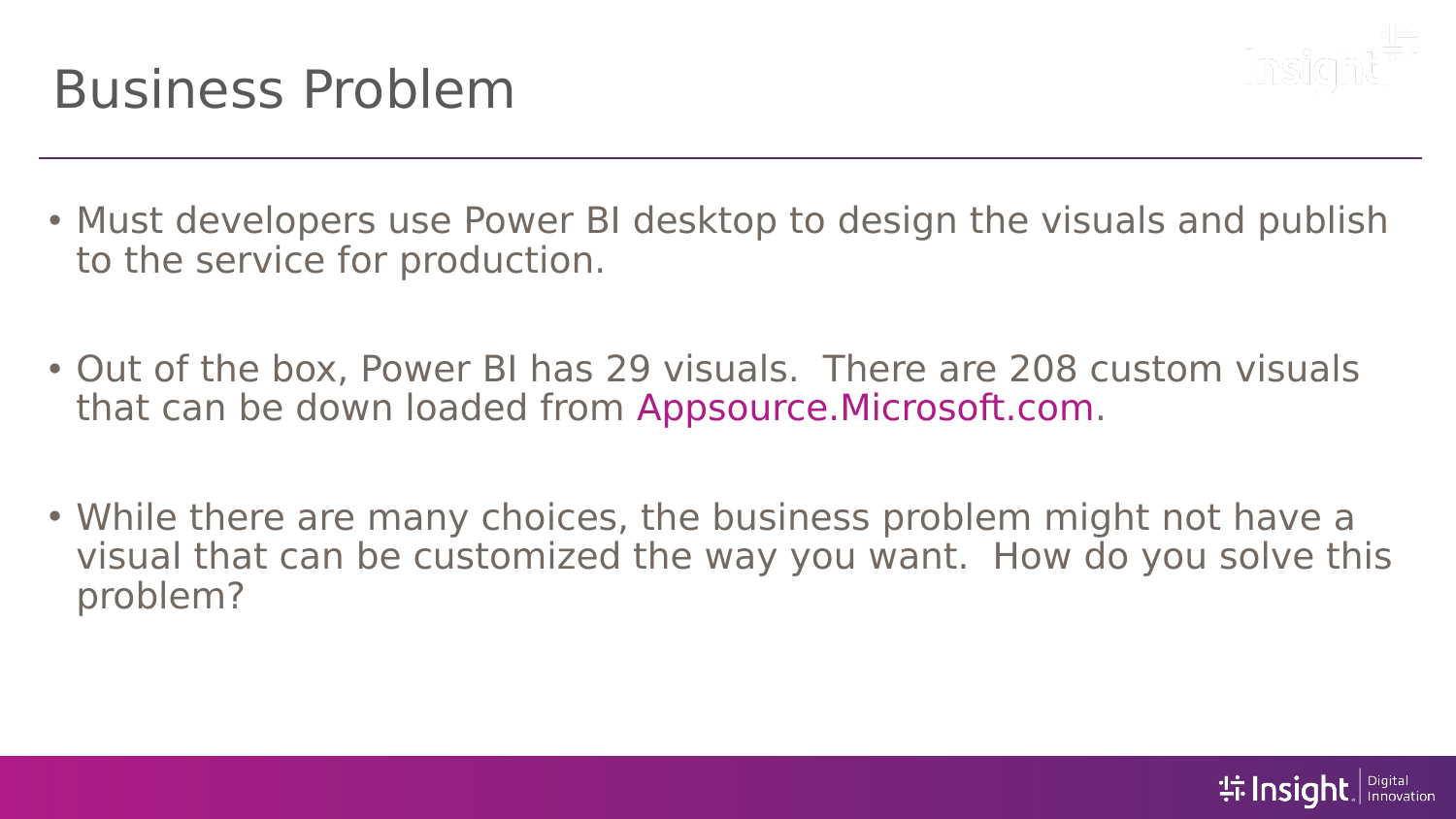

# Business Problem
Must developers use Power BI desktop to design the visuals and publish to the service for production.

Out of the box, Power BI has 29 visuals.  There are 208 custom visuals that can be down loaded from Appsource.Microsoft.com.

While there are many choices, the business problem might not have a visual that can be customized the way you want.  How do you solve this problem?